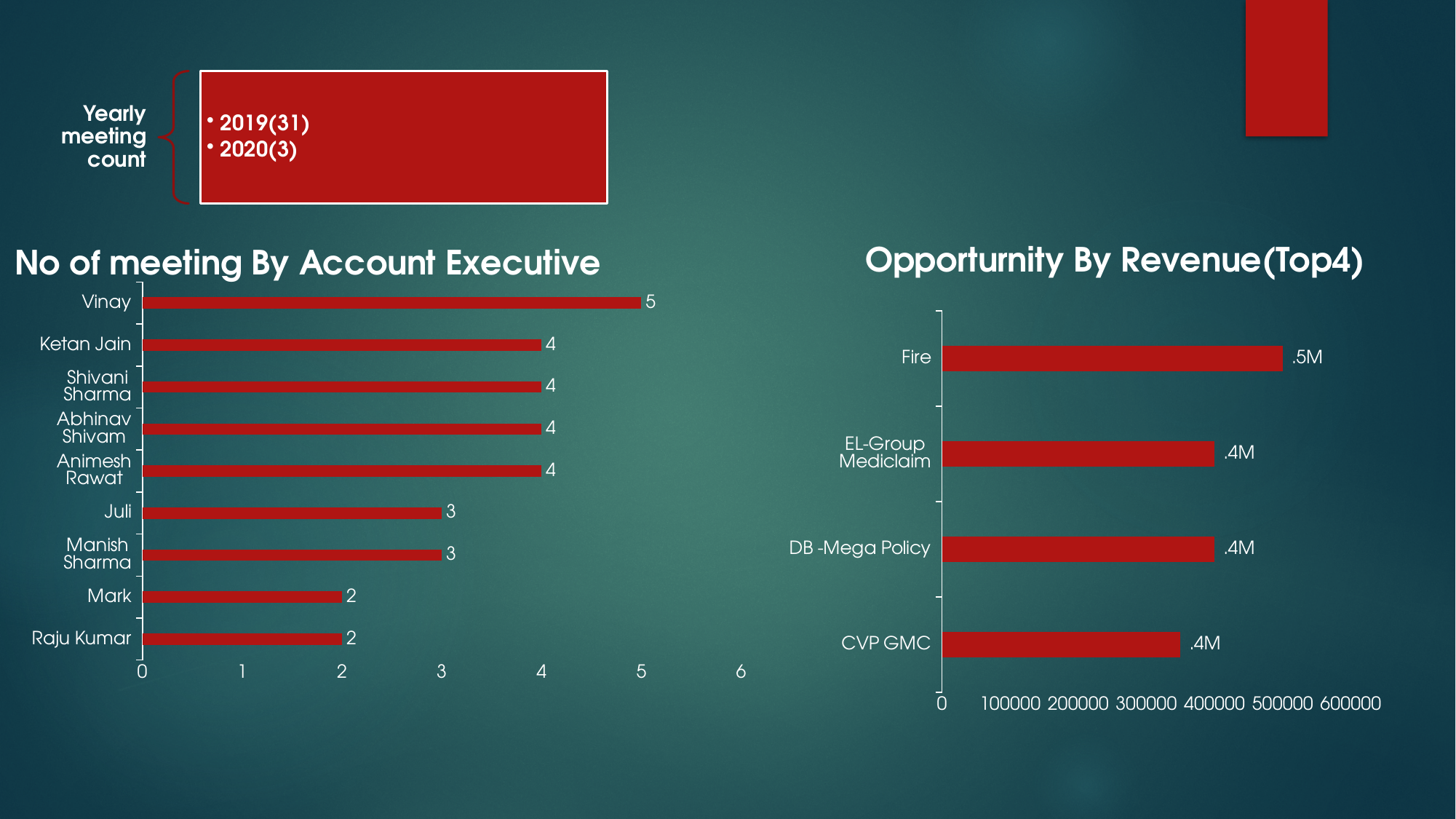

Yearly meeting count
2019(31)
2020(3)

### Chart: No of meeting By Account Executive

| Category | Total |
|---|---|
| Raju Kumar | 2.0 |
| Mark | 2.0 |
| Manish Sharma | 3.0 |
| Juli | 3.0 |
| Animesh Rawat | 4.0 |
| Abhinav Shivam | 4.0 |
| Shivani Sharma | 4.0 |
| Ketan Jain | 4.0 |
| Vinay | 5.0 |

### Chart: Opporturnity By Revenue(Top4)

| Category | Total |
|---|---|
| CVP GMC | 350000.0 |
| DB -Mega Policy | 400000.0 |
| EL-Group Mediclaim | 400000.0 |
| Fire | 500000.0 |